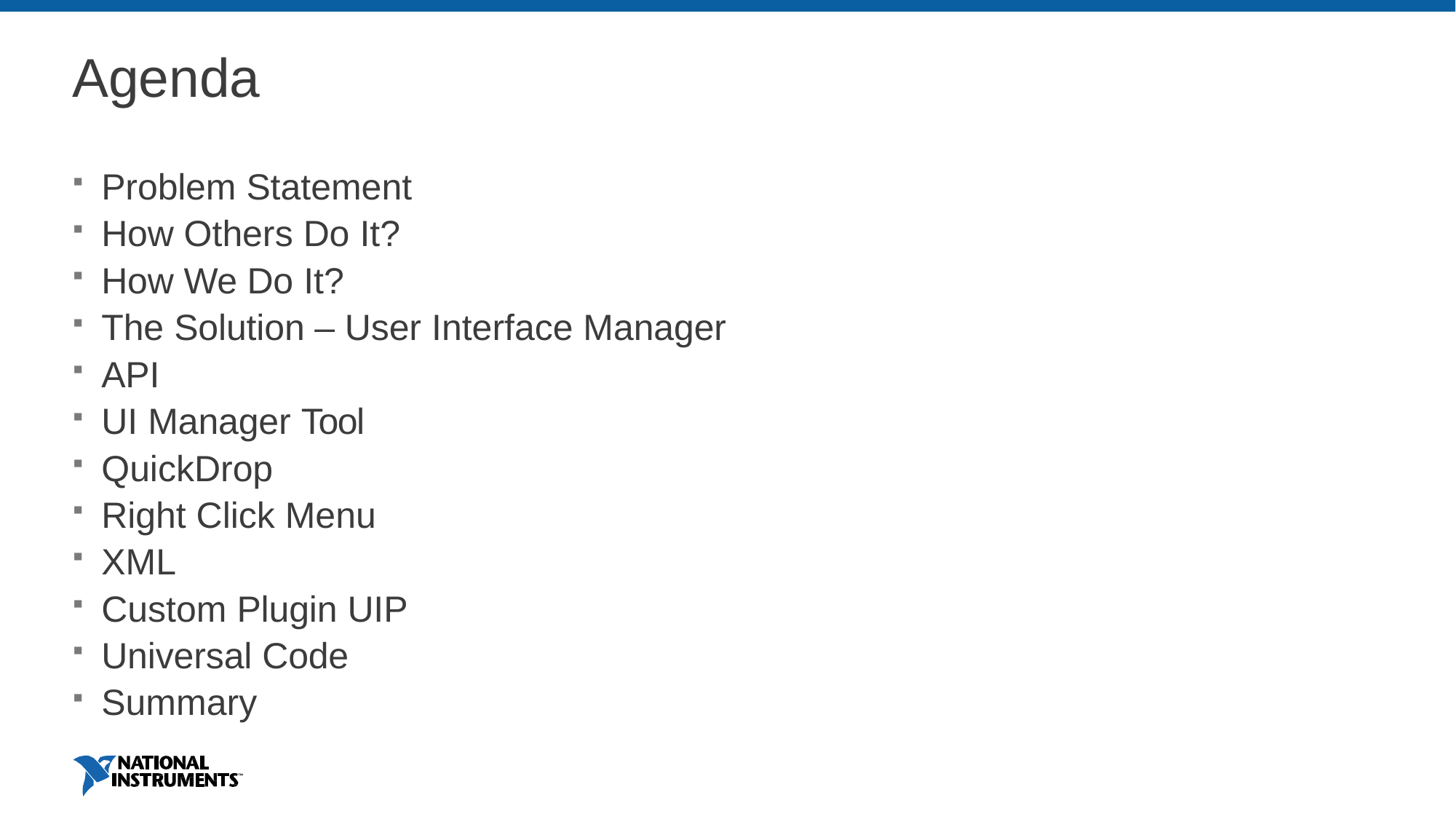

# Agenda
Problem Statement
How Others Do It?
How We Do It?
The Solution – User Interface Manager
API
UI Manager Tool
QuickDrop
Right Click Menu
XML
Custom Plugin UIP
Universal Code
Summary